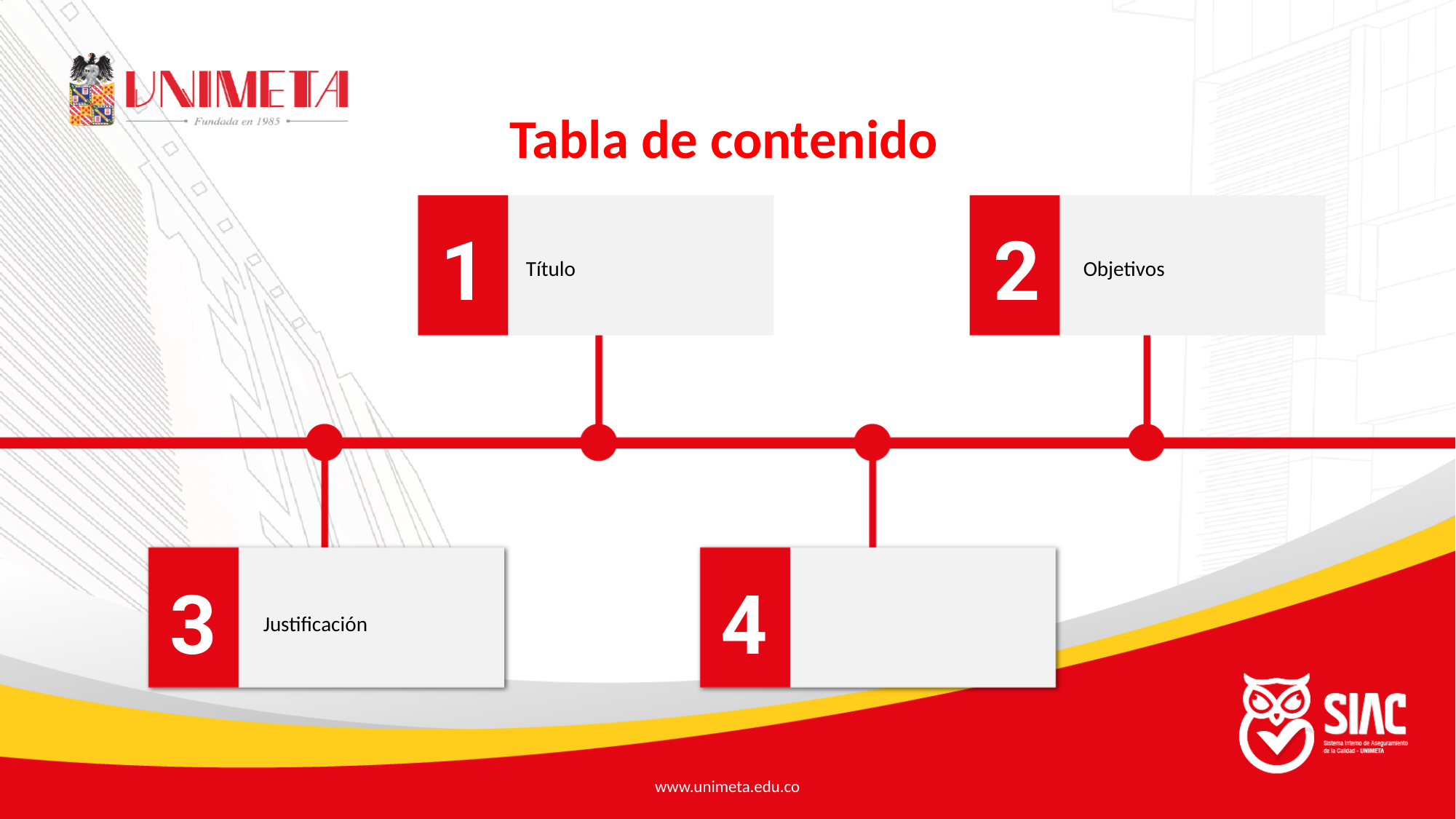

Tabla de contenido
2
1
Objetivos
Título
4
3
Justificación
www.unimeta.edu.co